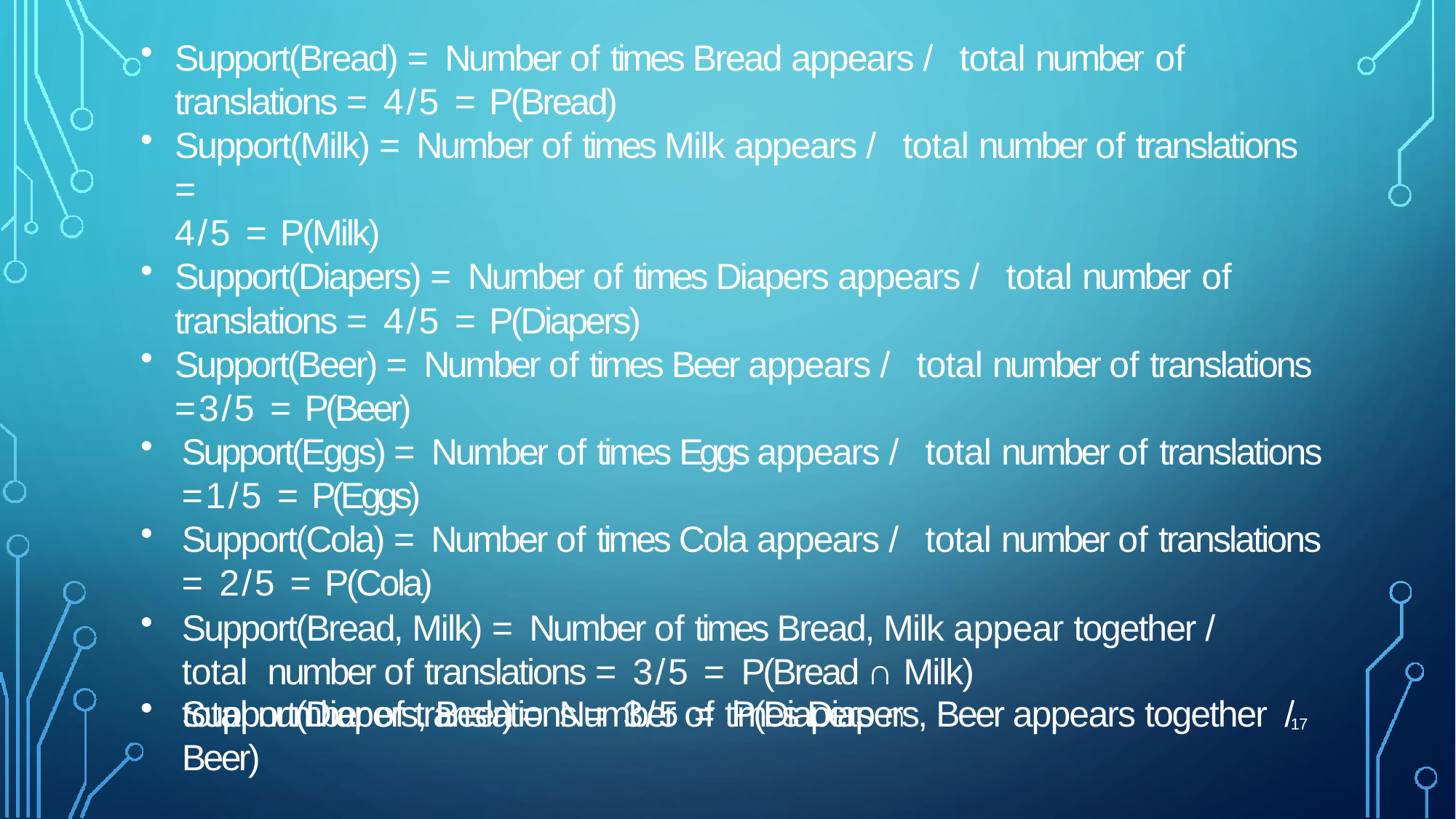

Support(Bread) = Number of times Bread appears / total number of
translations = 4/5 = P(Bread)
Support(Milk) = Number of times Milk appears / total number of translations =
4/5 = P(Milk)
Support(Diapers) = Number of times Diapers appears / total number of
translations = 4/5 = P(Diapers)
Support(Beer) = Number of times Beer appears / total number of translations
=3/5 = P(Beer)
Support(Eggs) = Number of times Eggs appears / total number of translations
=1/5 = P(Eggs)
Support(Cola) = Number of times Cola appears / total number of translations
= 2/5 = P(Cola)
Support(Bread, Milk) = Number of times Bread, Milk appear together / total  number of translations = 3/5 = P(Bread ∩ Milk)
Support(Diapers, Beer) = Number of times Diapers, Beer appears together /
total number of translations = 3/5 = P(Diapers ∩ Beer)
17